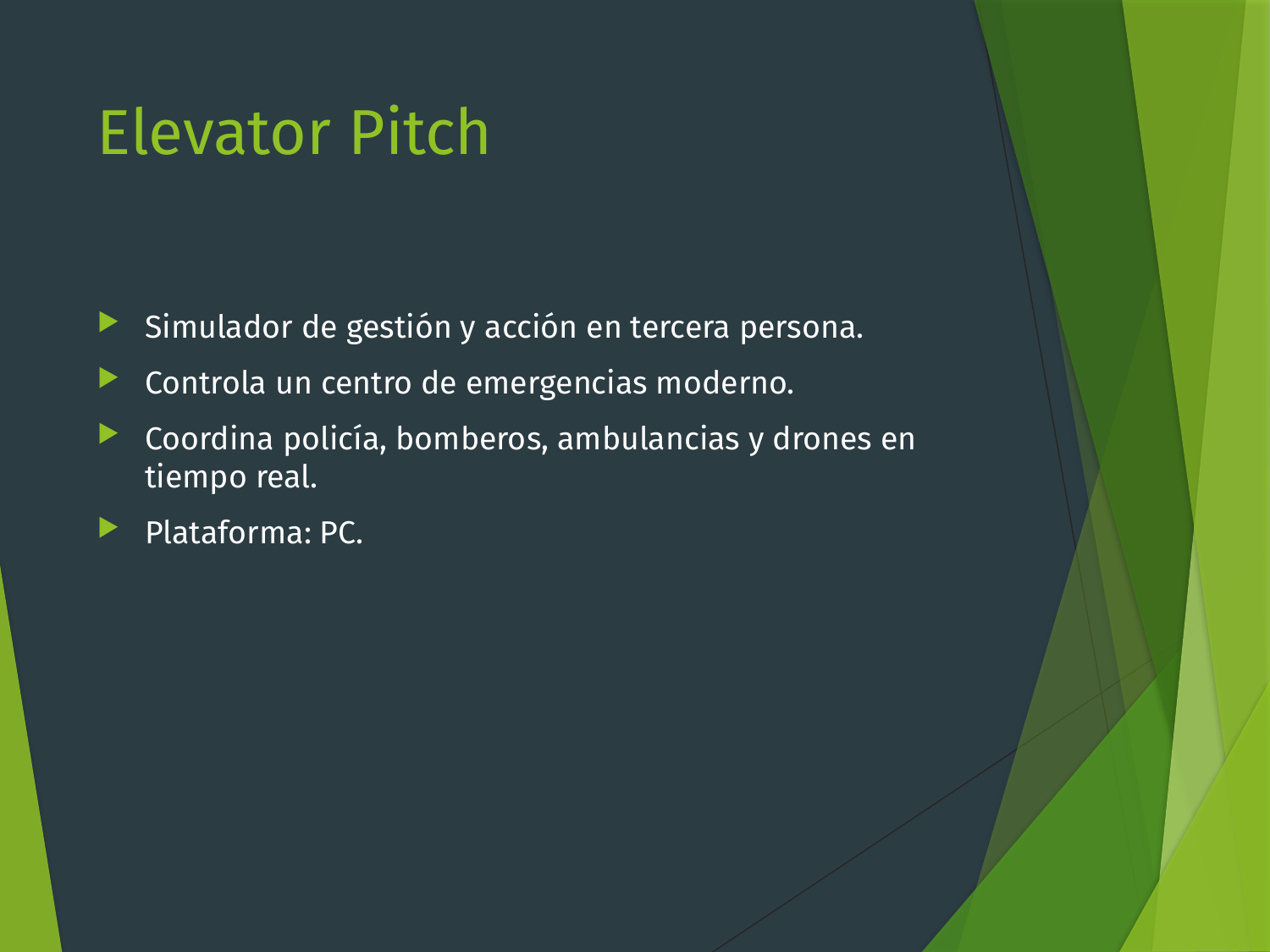

# Elevator Pitch
Simulador de gestión y acción en tercera persona.
Controla un centro de emergencias moderno.
Coordina policía, bomberos, ambulancias y drones en tiempo real.
Plataforma: PC.